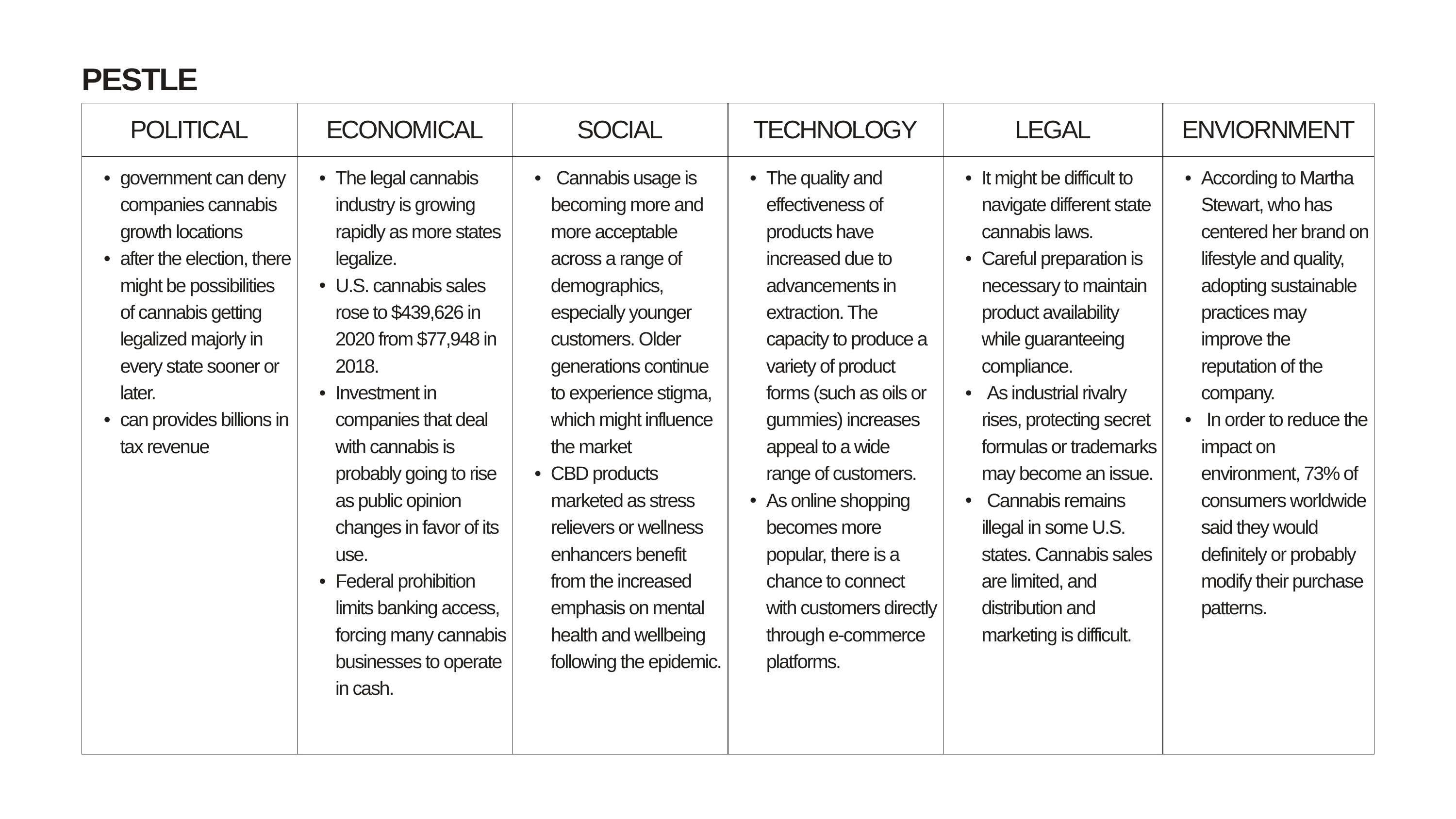

PESTLE
| POLITICAL | ECONOMICAL | SOCIAL | TECHNOLOGY | LEGAL | ENVIORNMENT |
| --- | --- | --- | --- | --- | --- |
| government can deny companies cannabis growth locations after the election, there might be possibilities of cannabis getting legalized majorly in every state sooner or later. can provides billions in tax revenue | The legal cannabis industry is growing rapidly as more states legalize. U.S. cannabis sales rose to $439,626 in 2020 from $77,948 in 2018. Investment in companies that deal with cannabis is probably going to rise as public opinion changes in favor of its use. Federal prohibition limits banking access, forcing many cannabis businesses to operate in cash. | Cannabis usage is becoming more and more acceptable across a range of demographics, especially younger customers. Older generations continue to experience stigma, which might influence the market CBD products marketed as stress relievers or wellness enhancers benefit from the increased emphasis on mental health and wellbeing following the epidemic. | The quality and effectiveness of products have increased due to advancements in extraction. The capacity to produce a variety of product forms (such as oils or gummies) increases appeal to a wide range of customers. As online shopping becomes more popular, there is a chance to connect with customers directly through e-commerce platforms. | It might be difficult to navigate different state cannabis laws. Careful preparation is necessary to maintain product availability while guaranteeing compliance. As industrial rivalry rises, protecting secret formulas or trademarks may become an issue. Cannabis remains illegal in some U.S. states. Cannabis sales are limited, and distribution and marketing is difficult. | According to Martha Stewart, who has centered her brand on lifestyle and quality, adopting sustainable practices may improve the reputation of the company. In order to reduce the impact on environment, 73% of consumers worldwide said they would definitely or probably modify their purchase patterns. |